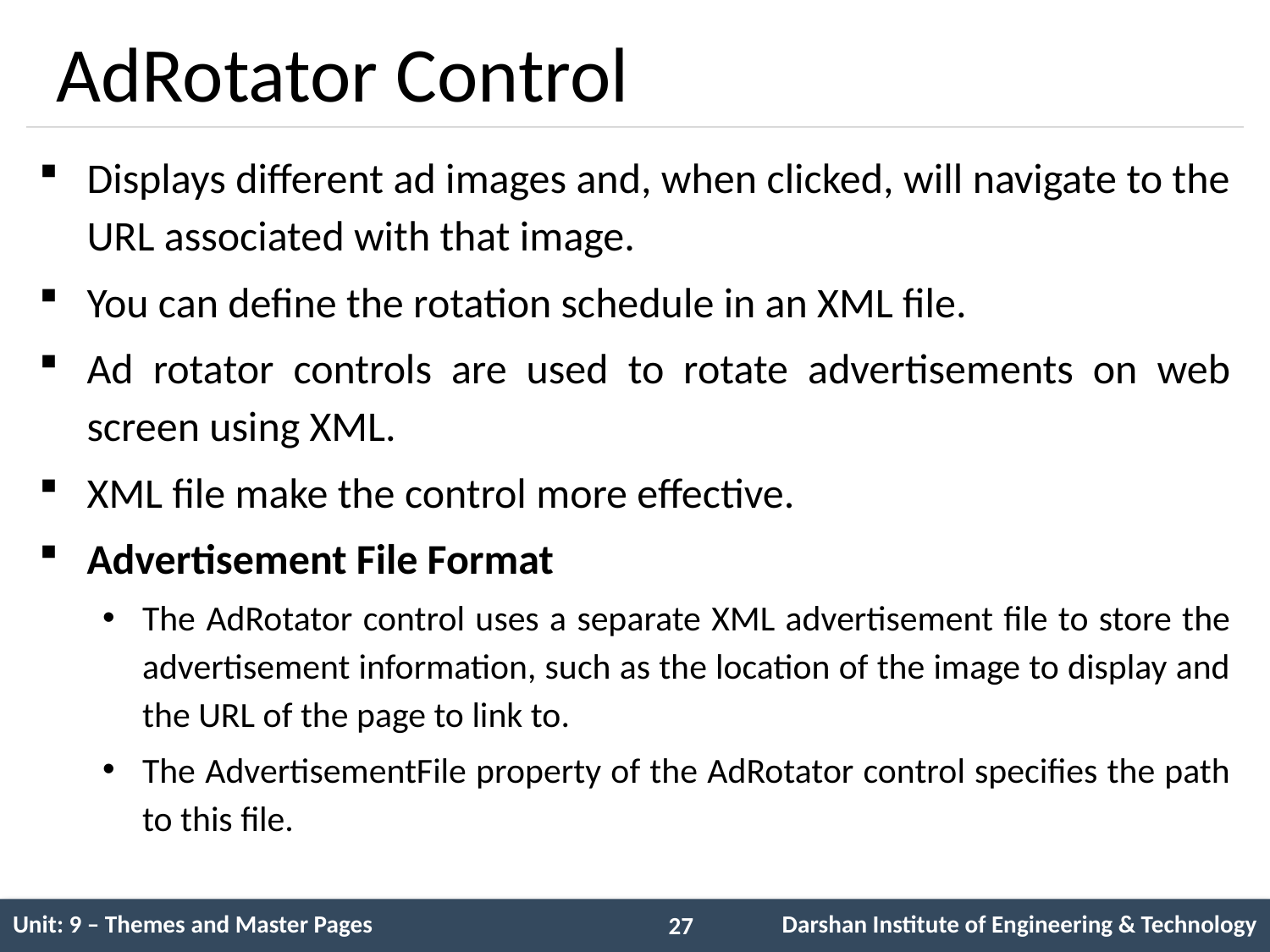

# AdRotator Control
Displays different ad images and, when clicked, will navigate to the URL associated with that image.
You can define the rotation schedule in an XML file.
Ad rotator controls are used to rotate advertisements on web screen using XML.
XML file make the control more effective.
Advertisement File Format
The AdRotator control uses a separate XML advertisement file to store the advertisement information, such as the location of the image to display and the URL of the page to link to.
The AdvertisementFile property of the AdRotator control specifies the path to this file.